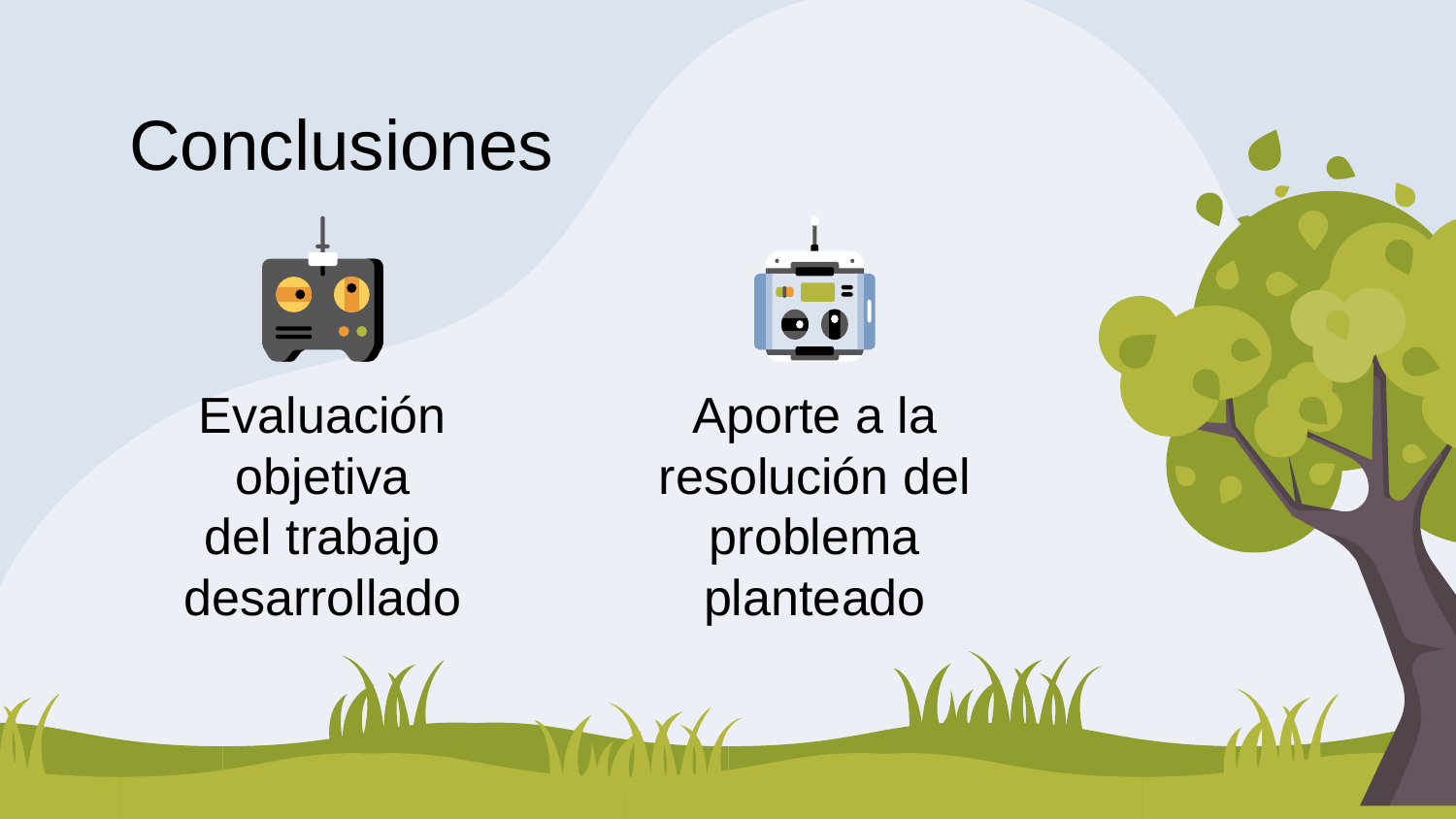

# Conclusiones

Evaluación objetiva
del trabajo desarrollado
Aporte a la resolución del problema planteado